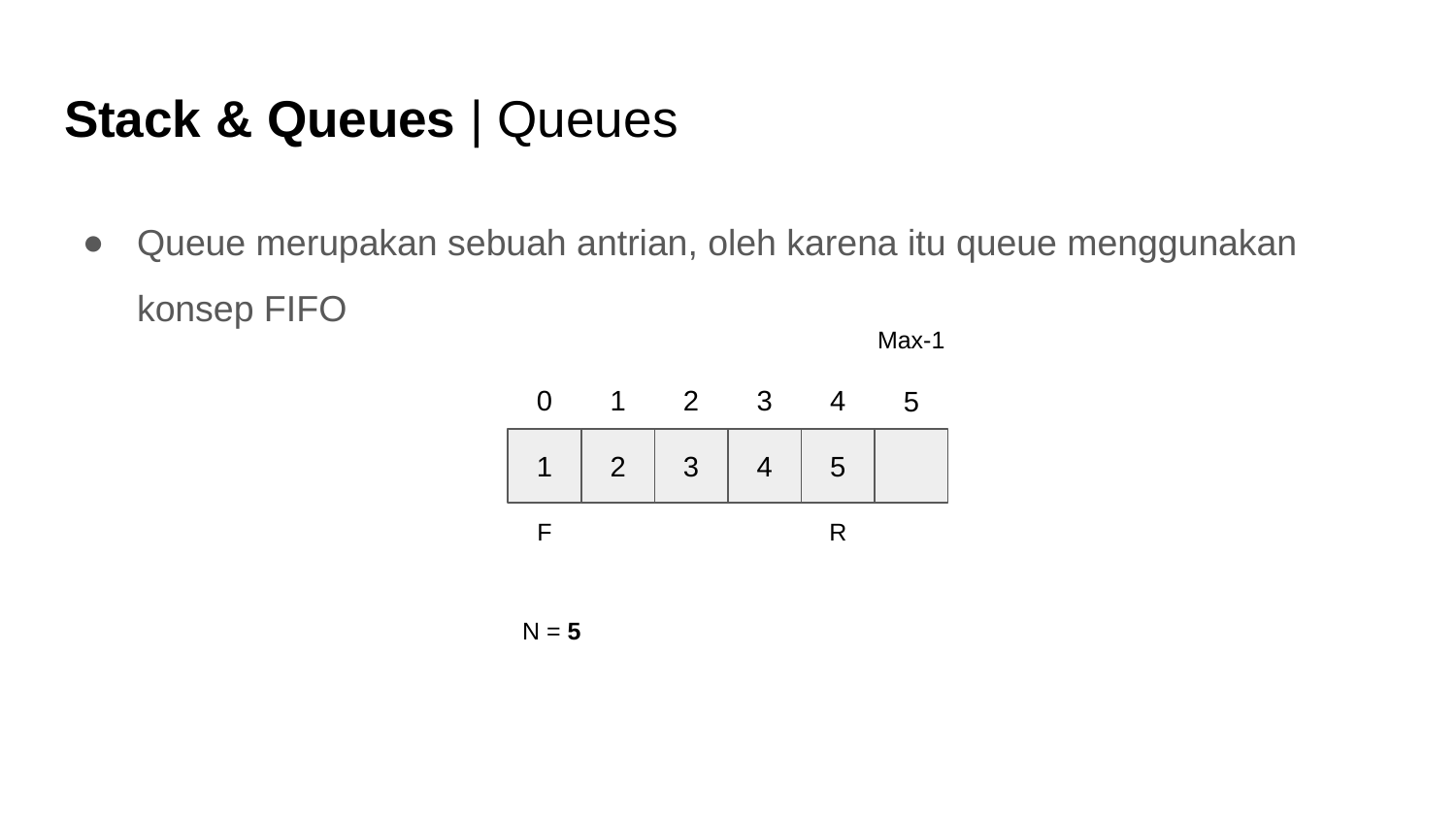

# Stack & Queues | Queues
Queue merupakan sebuah antrian, oleh karena itu queue menggunakan konsep FIFO

Max-1
0
1
2
3
4
5
3
4
1
2
5

F
R
N = 5